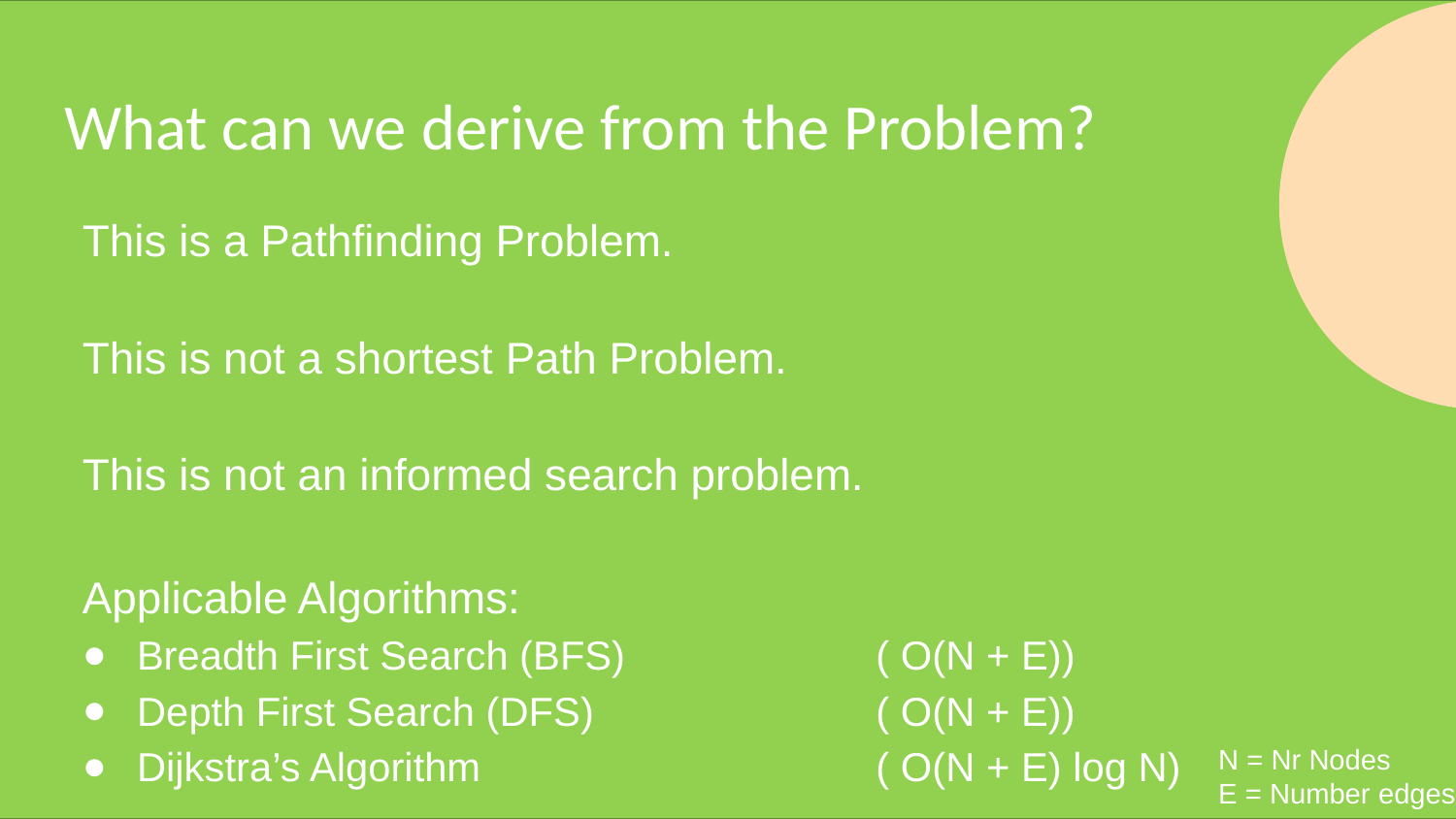

# What can we derive from the Problem?
This is a Pathfinding Problem.

This is not a shortest Path Problem.

This is not an informed search problem.

Applicable Algorithms:
Breadth First Search (BFS) 		 ( O(N + E))
Depth First Search (DFS)		 ( O(N + E))
Dijkstra’s Algorithm			 ( O(N + E) log N)

N = Nr Nodes
E = Number edges